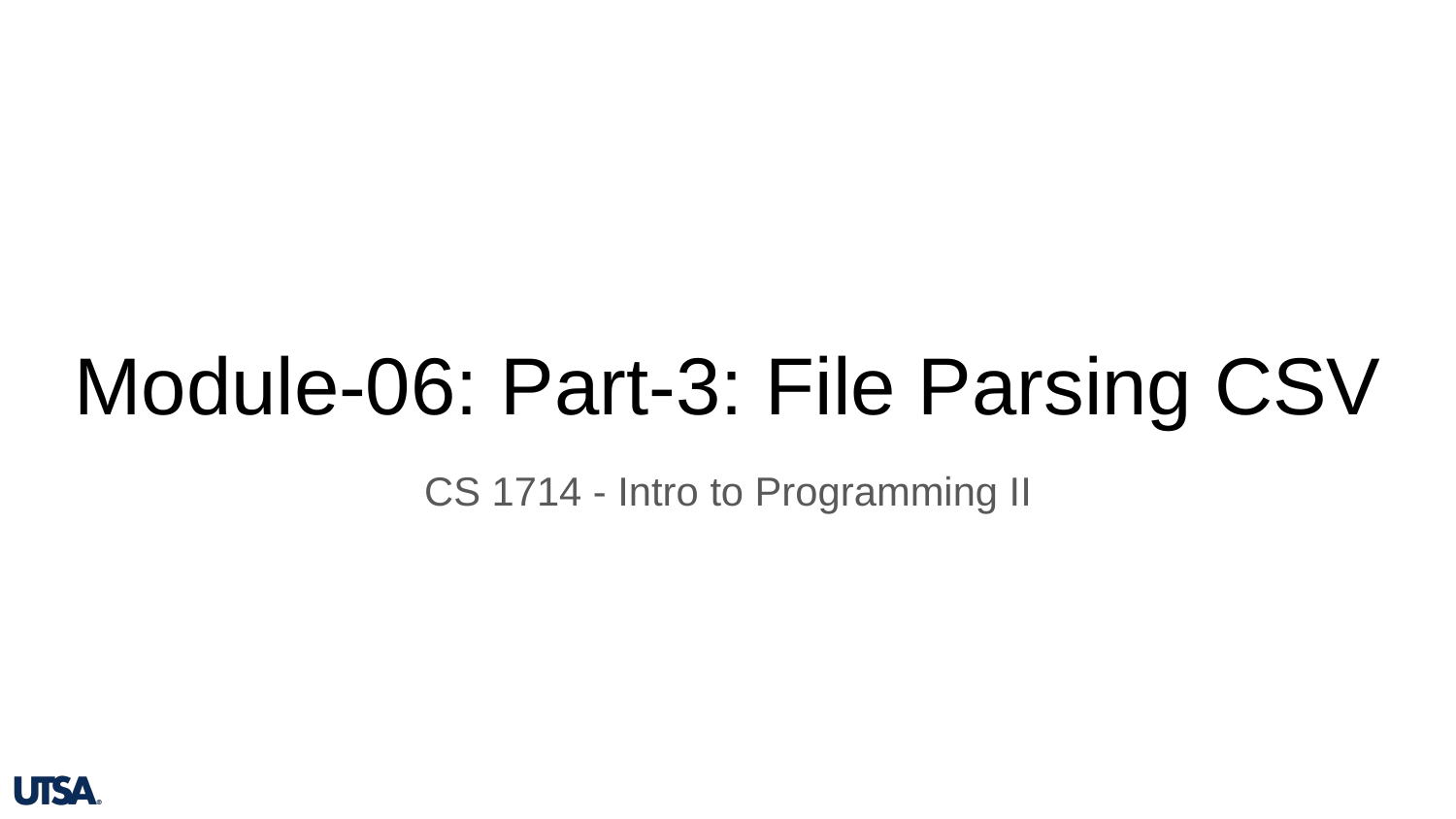

# Module-06: Part-3: File Parsing CSV
CS 1714 - Intro to Programming II